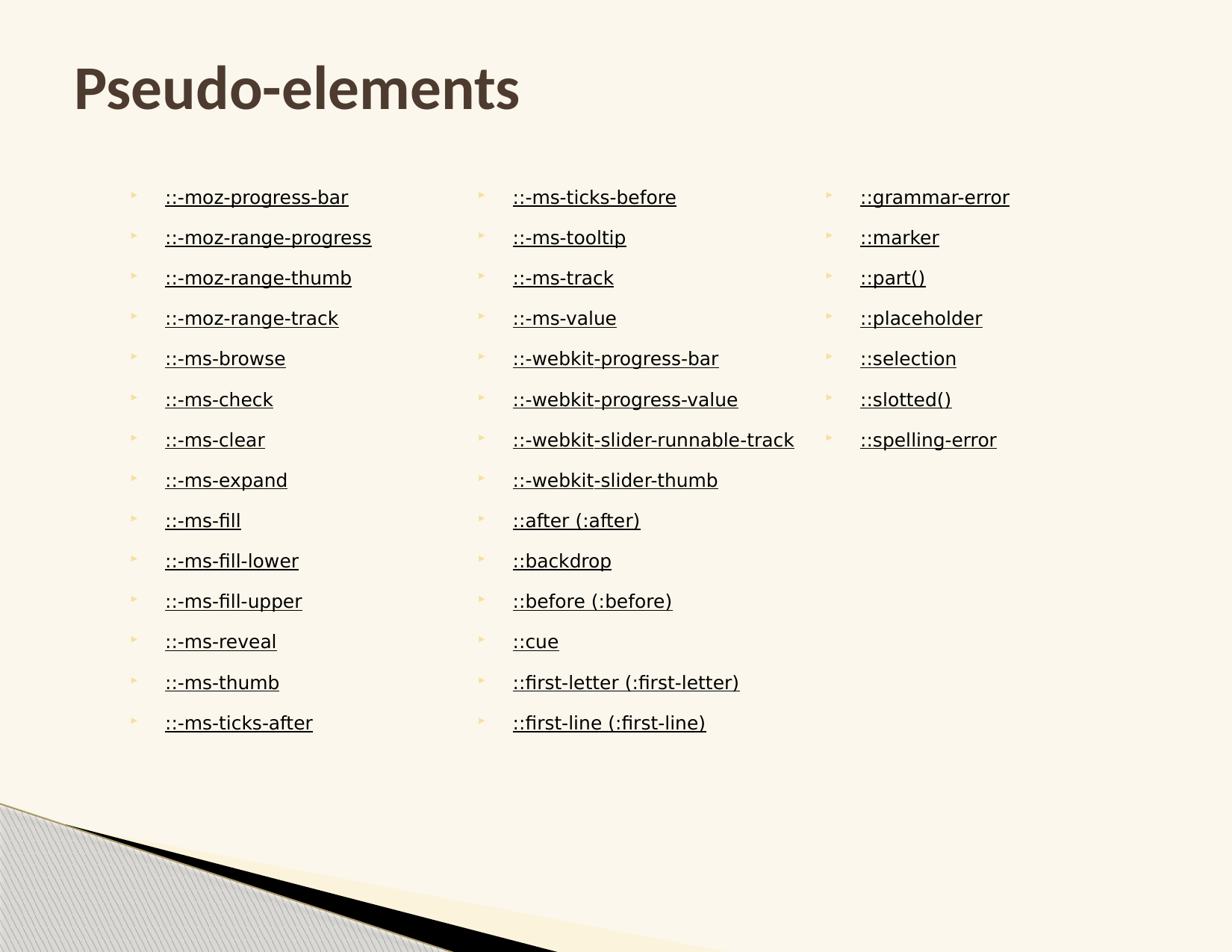

# Pseudo-elements
::-moz-progress-bar
::-moz-range-progress
::-moz-range-thumb
::-moz-range-track
::-ms-browse
::-ms-check
::-ms-clear
::-ms-expand
::-ms-fill
::-ms-fill-lower
::-ms-fill-upper
::-ms-reveal
::-ms-thumb
::-ms-ticks-after
::-ms-ticks-before
::-ms-tooltip
::-ms-track
::-ms-value
::-webkit-progress-bar
::-webkit-progress-value
::-webkit-slider-runnable-track
::-webkit-slider-thumb
::after (:after)
::backdrop
::before (:before)
::cue
::first-letter (:first-letter)
::first-line (:first-line)
::grammar-error
::marker
::part()
::placeholder
::selection
::slotted()
::spelling-error